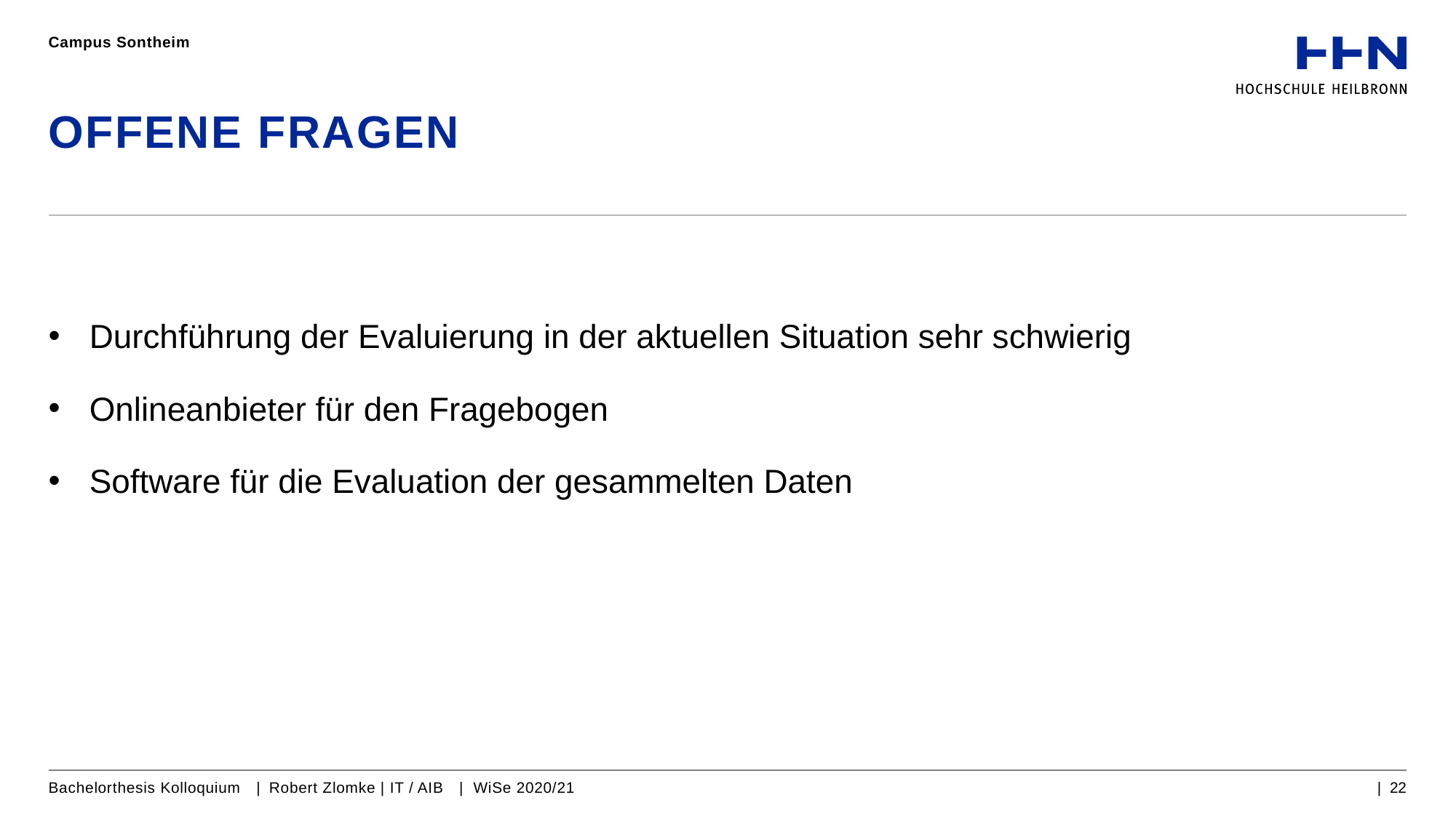

Campus Sontheim
# Offene Fragen

Durchführung der Evaluierung in der aktuellen Situation sehr schwierig
Onlineanbieter für den Fragebogen
Software für die Evaluation der gesammelten Daten
Bachelorthesis Kolloquium | Robert Zlomke | IT / AIB |  WiSe 2020/21
|  22